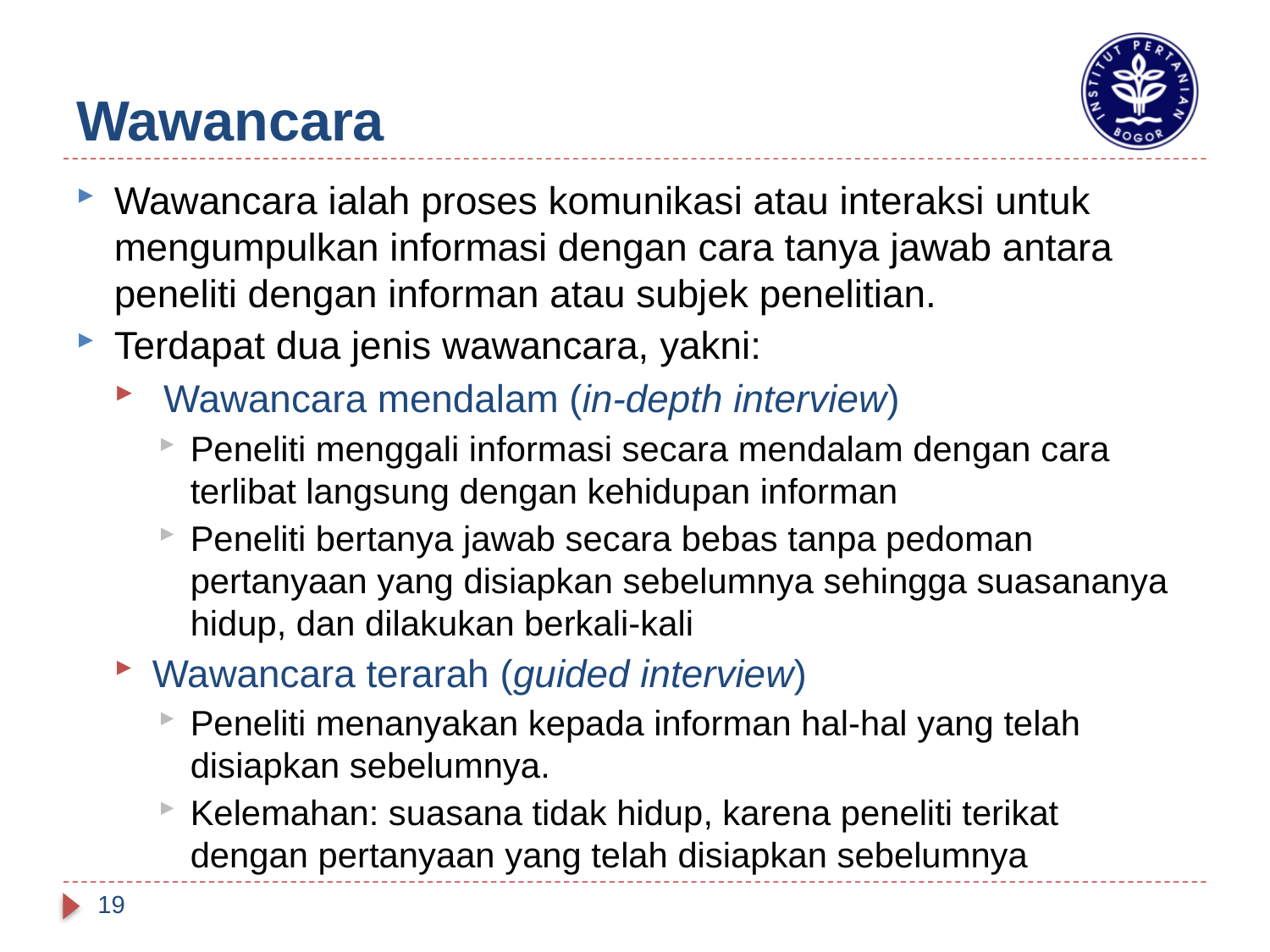

# Wawancara
Wawancara ialah proses komunikasi atau interaksi untuk mengumpulkan informasi dengan cara tanya jawab antara peneliti dengan informan atau subjek penelitian.
Terdapat dua jenis wawancara, yakni:
 Wawancara mendalam (in-depth interview)
Peneliti menggali informasi secara mendalam dengan cara terlibat langsung dengan kehidupan informan
Peneliti bertanya jawab secara bebas tanpa pedoman pertanyaan yang disiapkan sebelumnya sehingga suasananya hidup, dan dilakukan berkali-kali
Wawancara terarah (guided interview)
Peneliti menanyakan kepada informan hal-hal yang telah disiapkan sebelumnya.
Kelemahan: suasana tidak hidup, karena peneliti terikat  dengan pertanyaan yang telah disiapkan sebelumnya

19